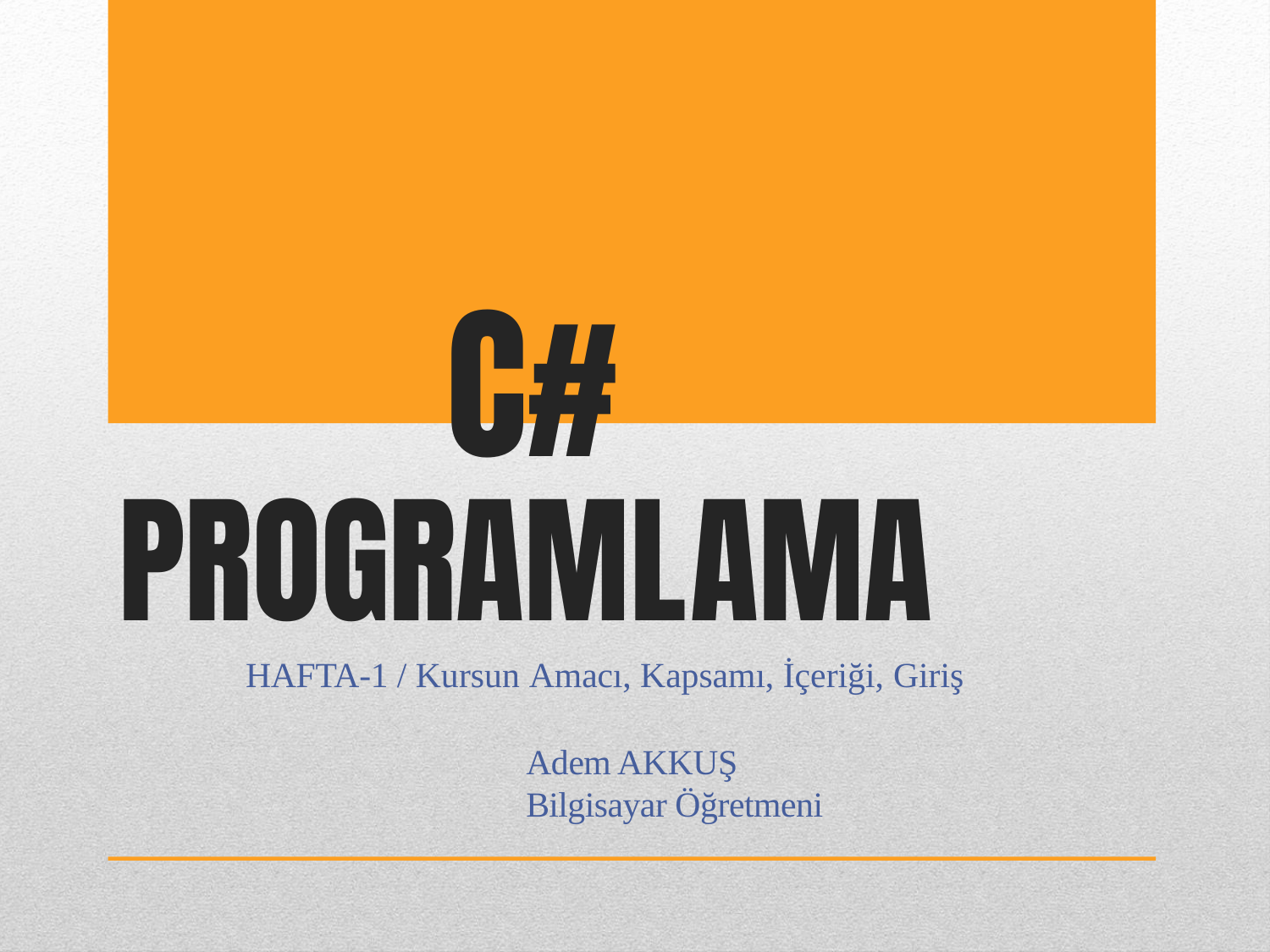

# C#
PROGRAMLAMA
HAFTA-1 / Kursun Amacı, Kapsamı, İçeriği, Giriş

Adem AKKUŞ
Bilgisayar Öğretmeni